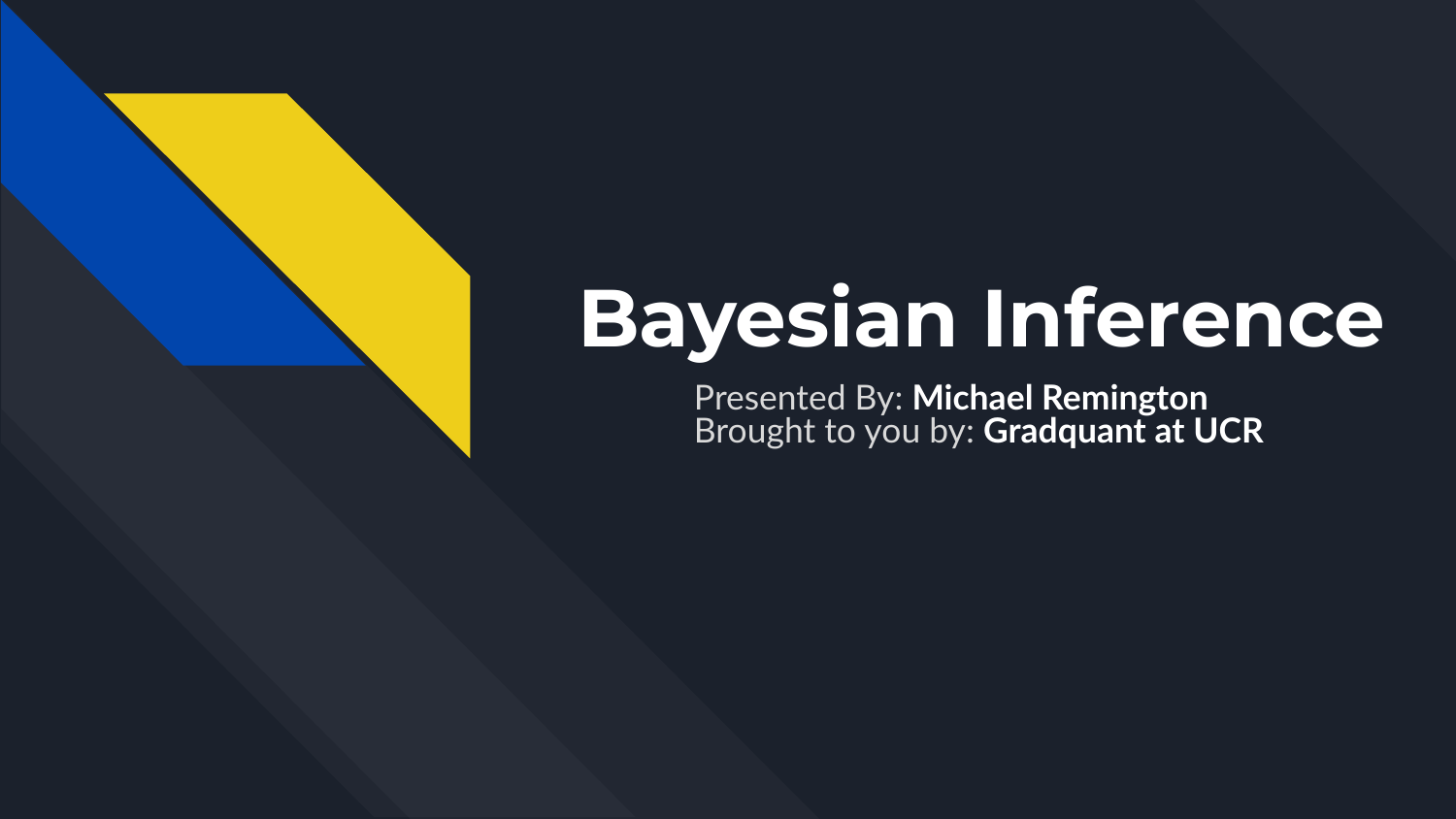

# Bayesian Inference
Presented By: Michael Remington
Brought to you by: Gradquant at UCR